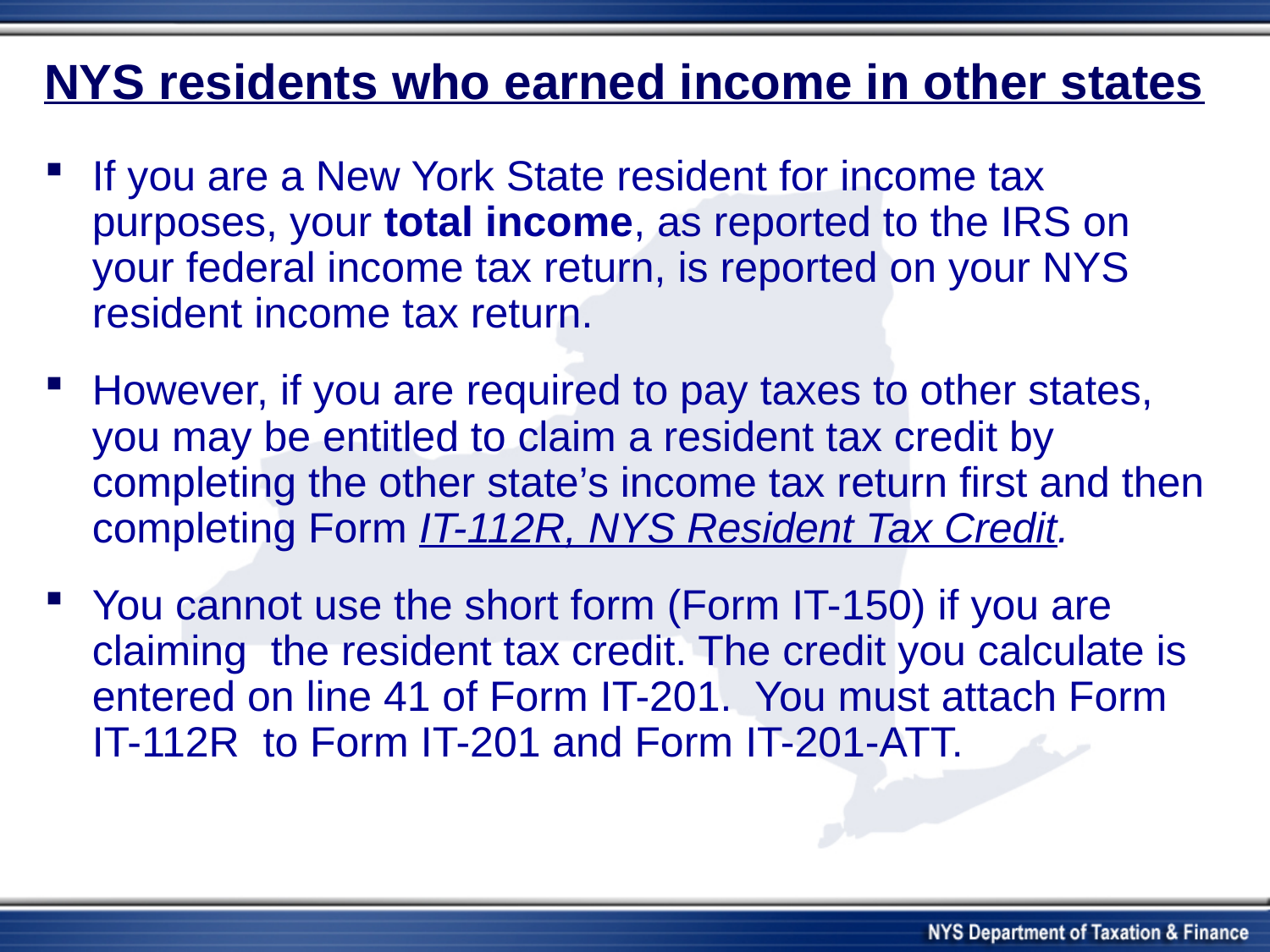

# NYS residents who earned income in other states
If you are a New York State resident for income tax purposes, your total income, as reported to the IRS on your federal income tax return, is reported on your NYS resident income tax return.
However, if you are required to pay taxes to other states, you may be entitled to claim a resident tax credit by completing the other state’s income tax return first and then completing Form IT-112R, NYS Resident Tax Credit.
You cannot use the short form (Form IT-150) if you are claiming  the resident tax credit. The credit you calculate is entered on line 41 of Form IT-201.  You must attach Form IT-112R  to Form IT-201 and Form IT-201-ATT.